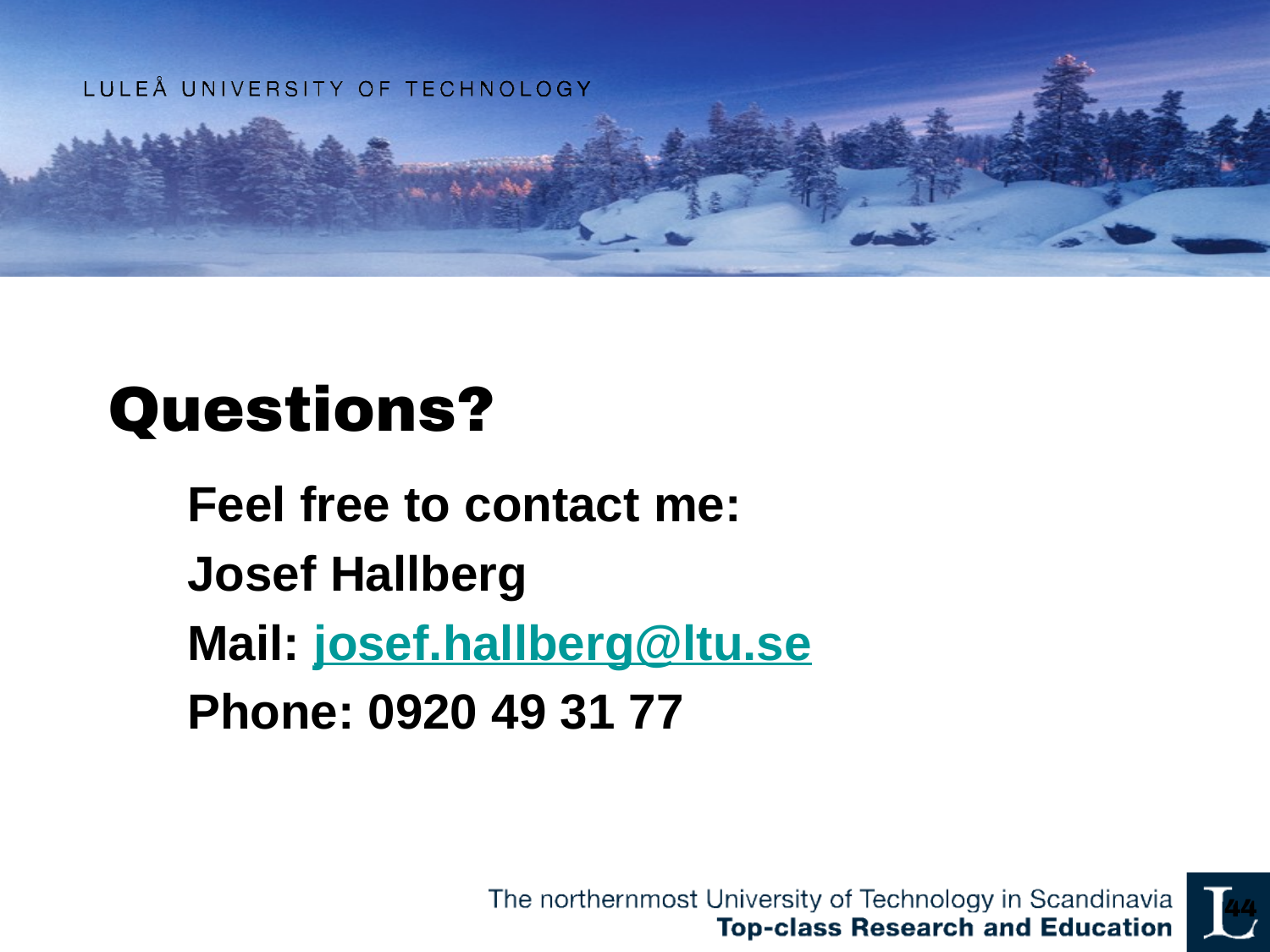

# Questions?
Feel free to contact me:
Josef Hallberg
Mail: josef.hallberg@ltu.se
Phone: 0920 49 31 77
44